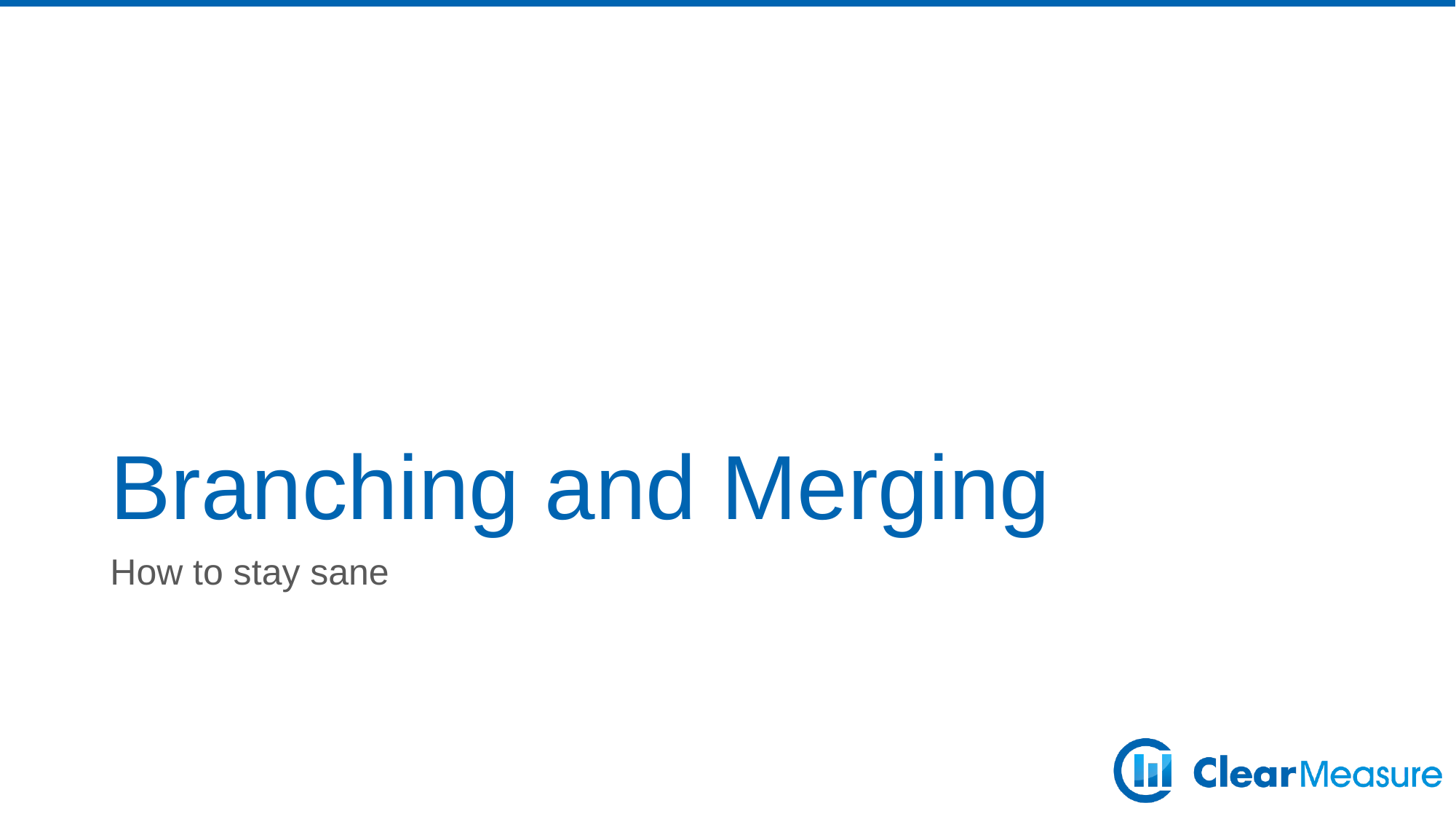

# Branching and Merging
How to stay sane